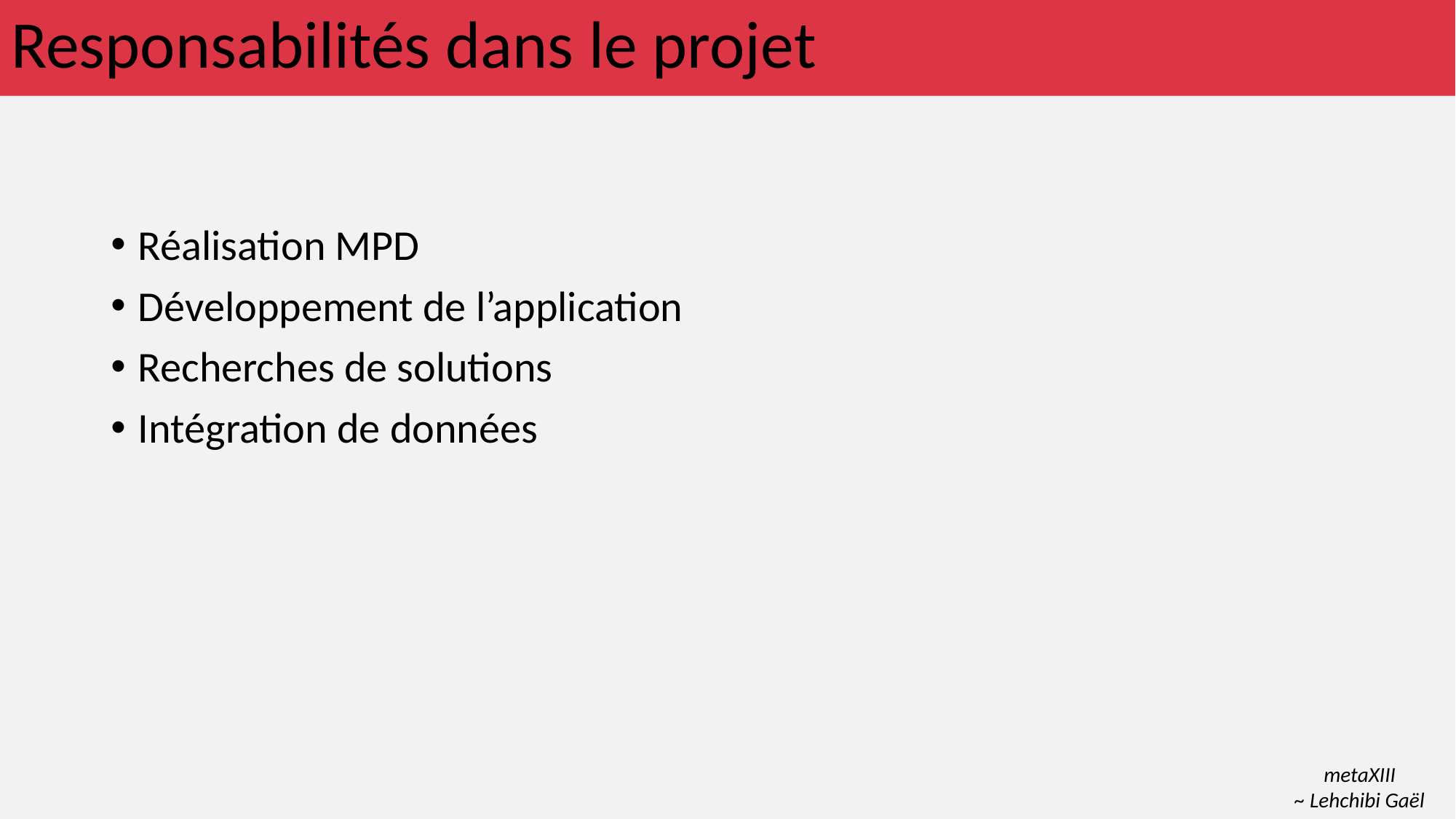

# Responsabilités dans le projet
Réalisation MPD
Développement de l’application
Recherches de solutions
Intégration de données
metaXIII
~ Lehchibi Gaël